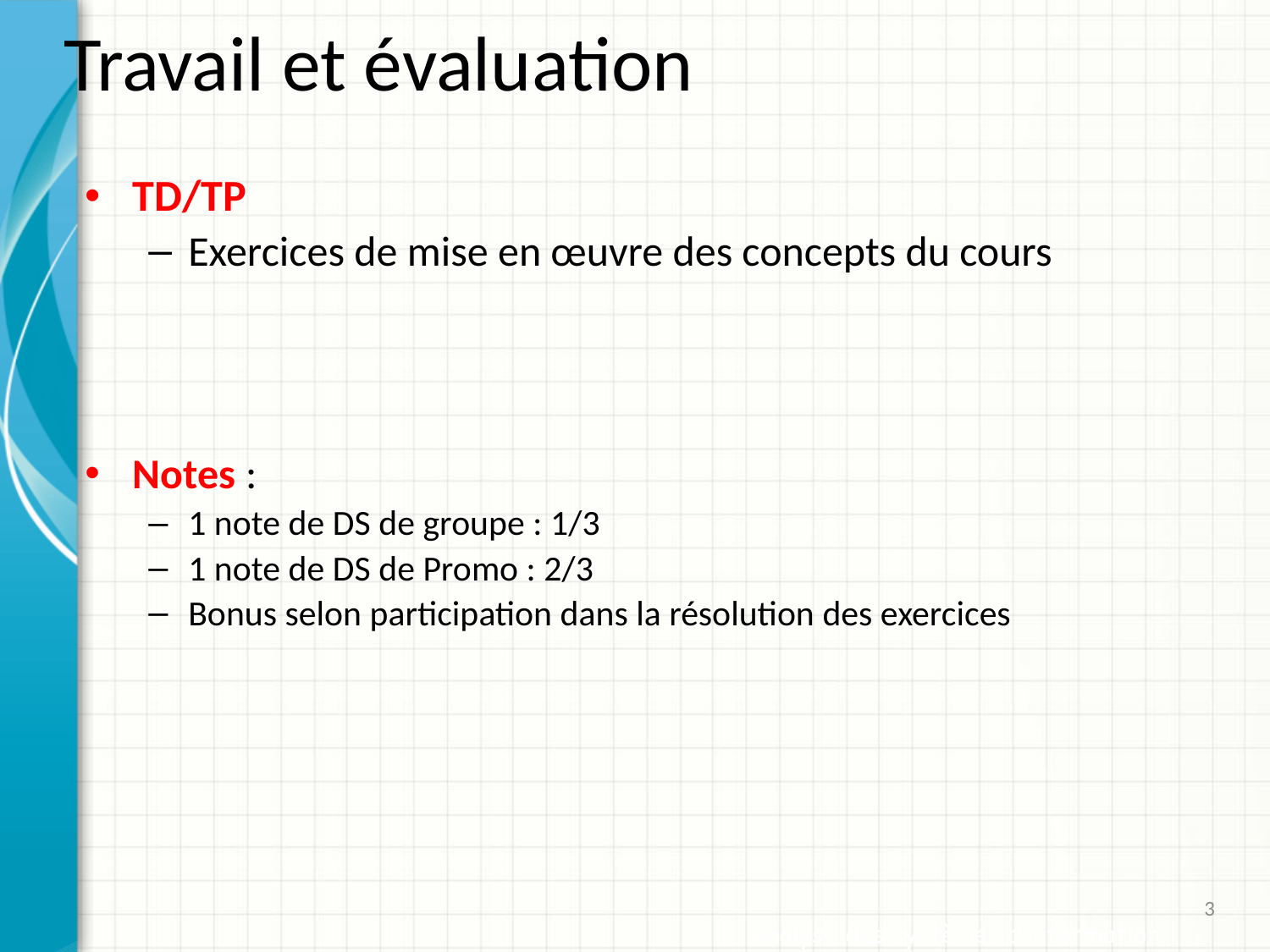

# Travail et évaluation

TD/TP
Exercices de mise en œuvre des concepts du cours

Notes :
1 note de DS de groupe : 1/3
1 note de DS de Promo : 2/3
Bonus selon participation dans la résolution des exercices
3
Analyse des systèmes d’information